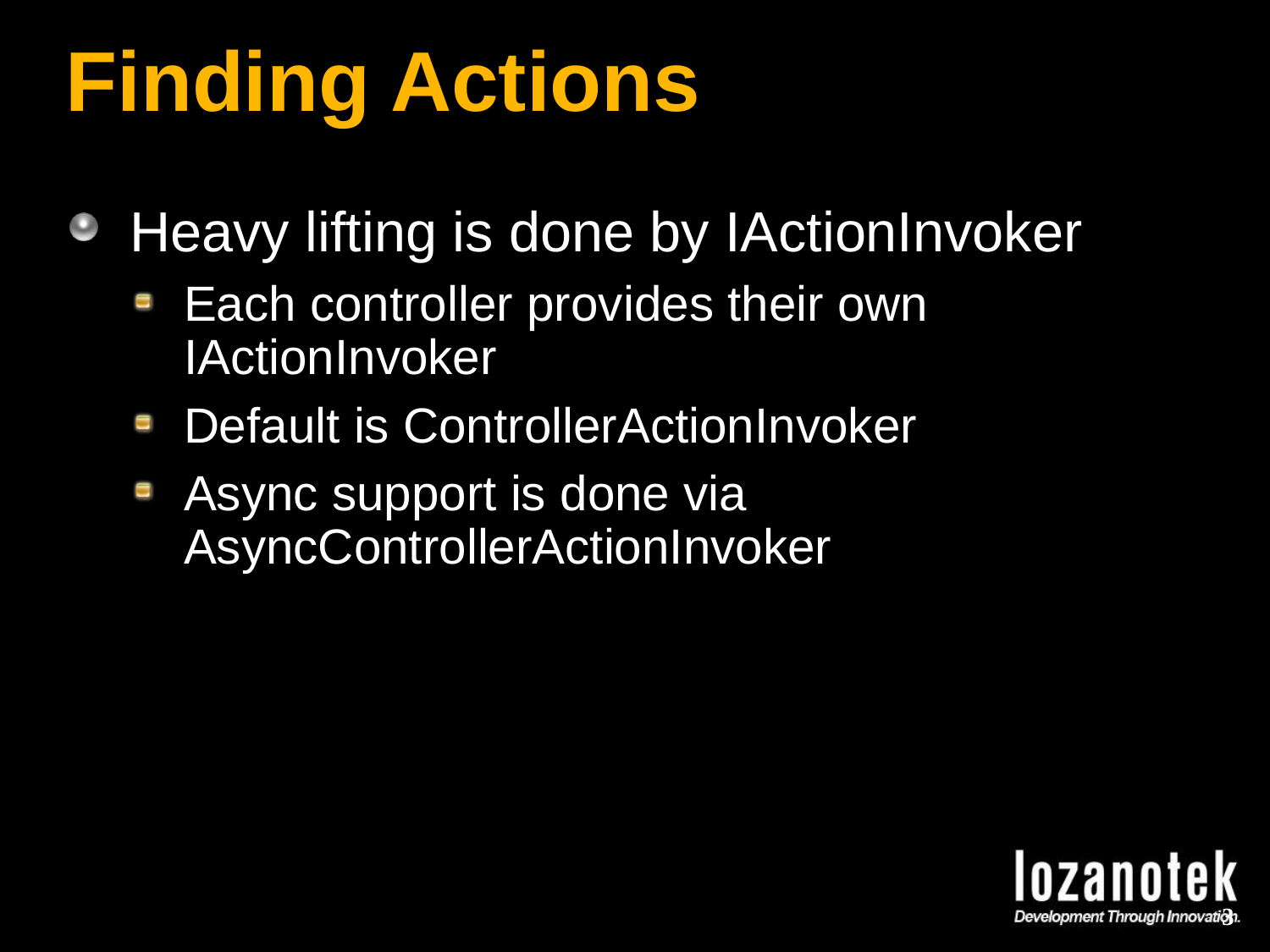

# Finding Actions
Heavy lifting is done by IActionInvoker
Each controller provides their own IActionInvoker
Default is ControllerActionInvoker
Async support is done via AsyncControllerActionInvoker
3